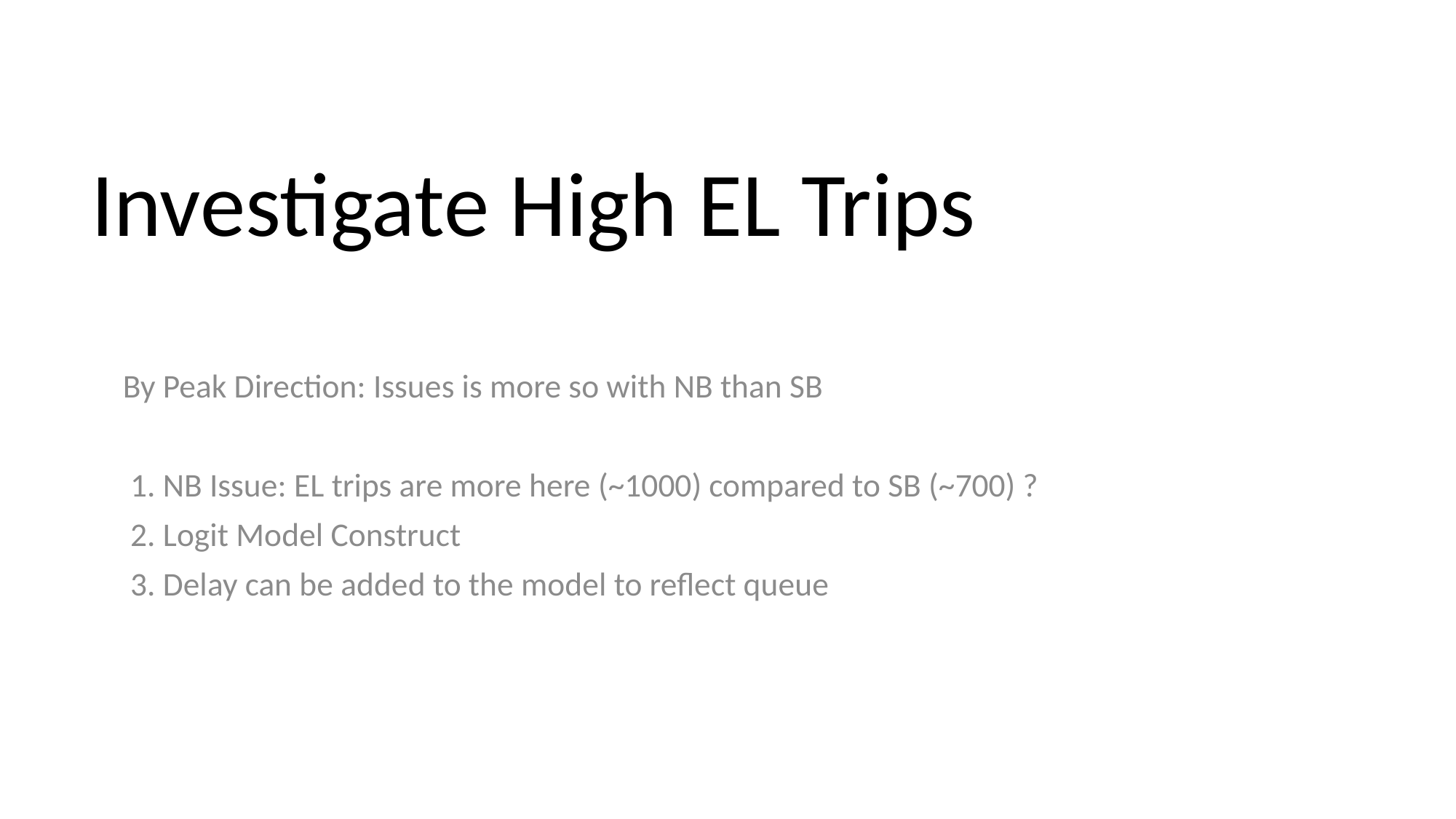

# Investigate High EL Trips
By Peak Direction: Issues is more so with NB than SB

 1. NB Issue: EL trips are more here (~1000) compared to SB (~700) ?
 2. Logit Model Construct
 3. Delay can be added to the model to reflect queue